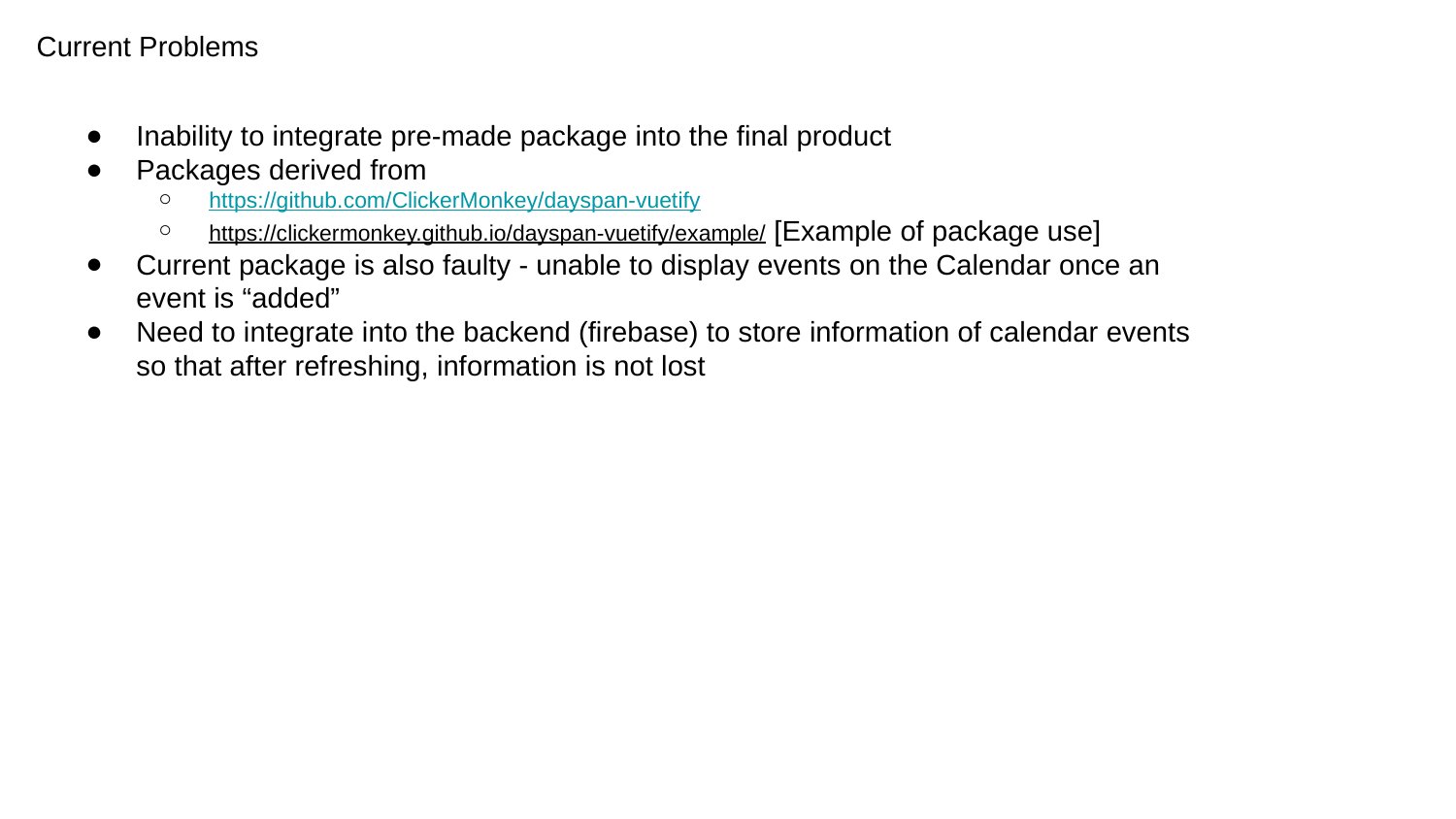

Current Problems
Inability to integrate pre-made package into the final product
Packages derived from
https://github.com/ClickerMonkey/dayspan-vuetify
https://clickermonkey.github.io/dayspan-vuetify/example/ [Example of package use]
Current package is also faulty - unable to display events on the Calendar once an event is “added”
Need to integrate into the backend (firebase) to store information of calendar events so that after refreshing, information is not lost